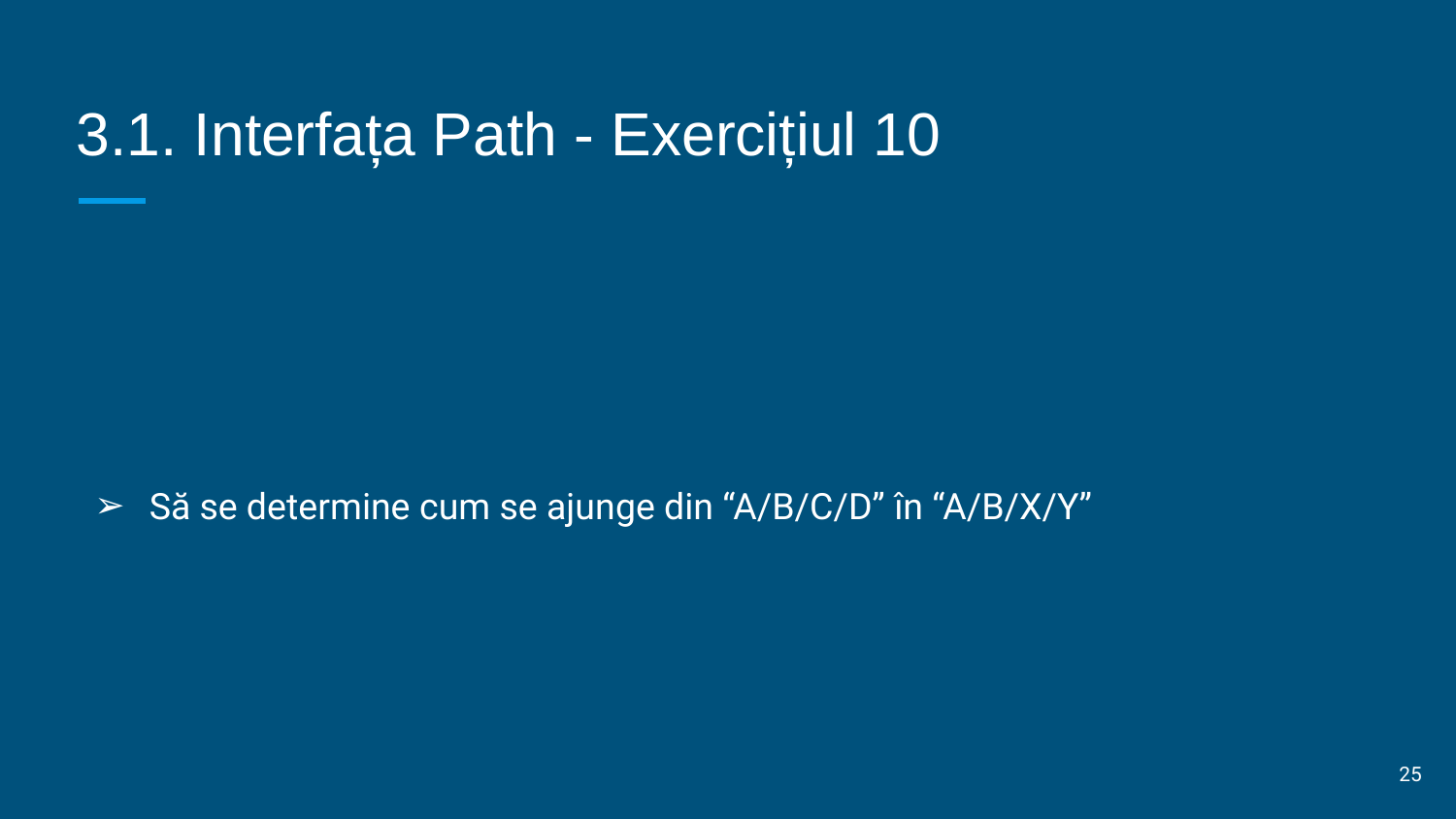

# 3.1. Interfața Path - Exercițiul 10
Să se determine cum se ajunge din “A/B/C/D” în “A/B/X/Y”
25